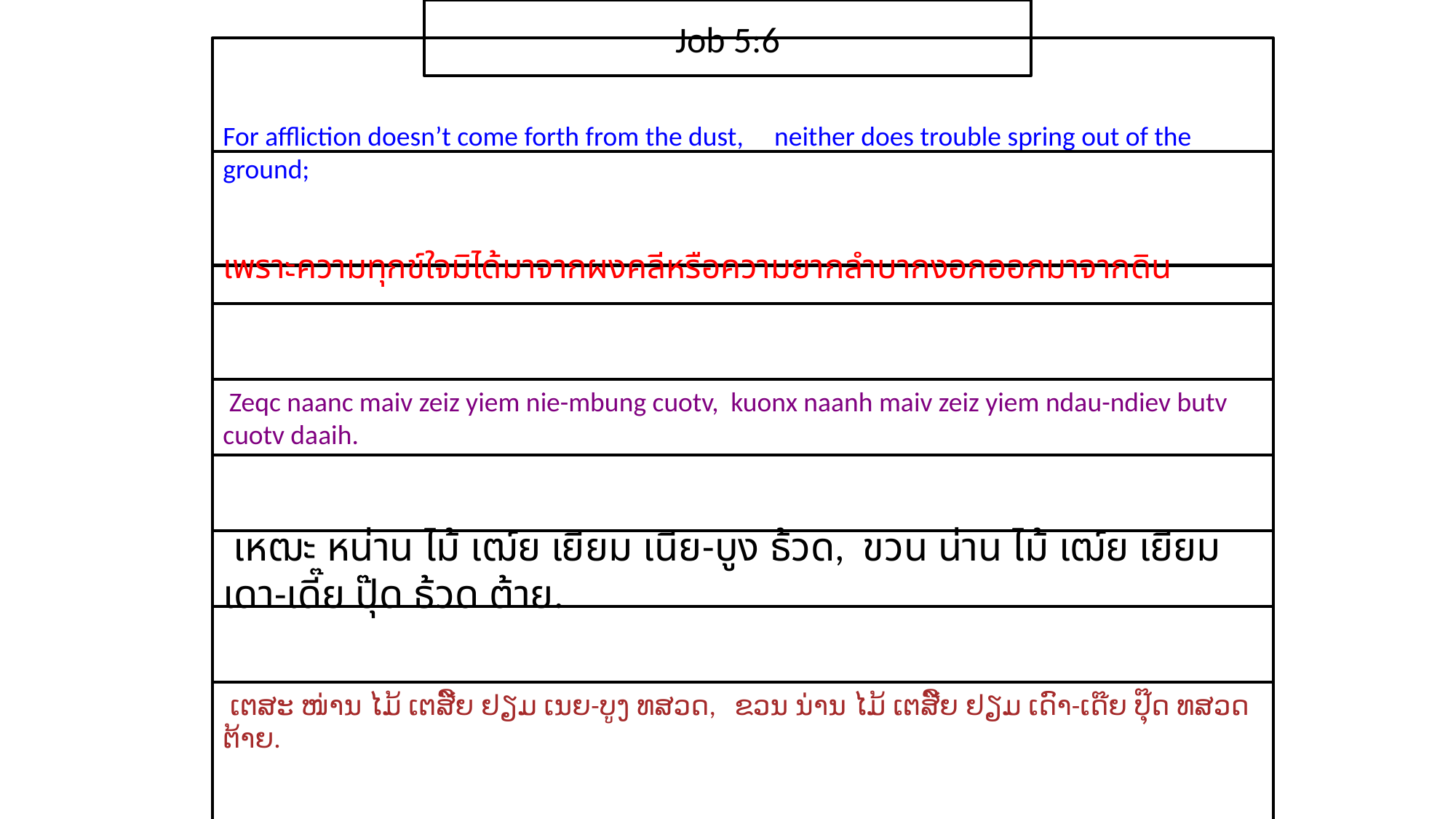

Job 5:6
For affliction doesn’t come forth from the dust,     neither does trouble spring out of the ground;
เพราะ​ความ​ทุกข์​ใจ​มิ​ได้มา​จาก​ผง​คลีหรือ​ความ​ยาก​ลำบาก​งอก​ออกมา​จาก​ดิน
 Zeqc naanc maiv zeiz yiem nie-mbung cuotv,  kuonx naanh maiv zeiz yiem ndau-ndiev butv cuotv daaih.
 เหฒะ หน่าน ไม้ เฒ์ย เยียม เนีย-บูง ธ้วด,  ขวน น่าน ไม้ เฒ์ย เยียม เดา-เดี๊ย ปุ๊ด ธ้วด ต้าย.
 ເຕສະ ໜ່ານ ໄມ້ ເຕສີ໌ຍ ຢຽມ ເນຍ-ບູງ ທສວດ,   ຂວນ ນ່ານ ໄມ້ ເຕສີ໌ຍ ຢຽມ ເດົາ-ເດ໊ຍ ປຸ໊ດ ທສວດ ຕ້າຍ.